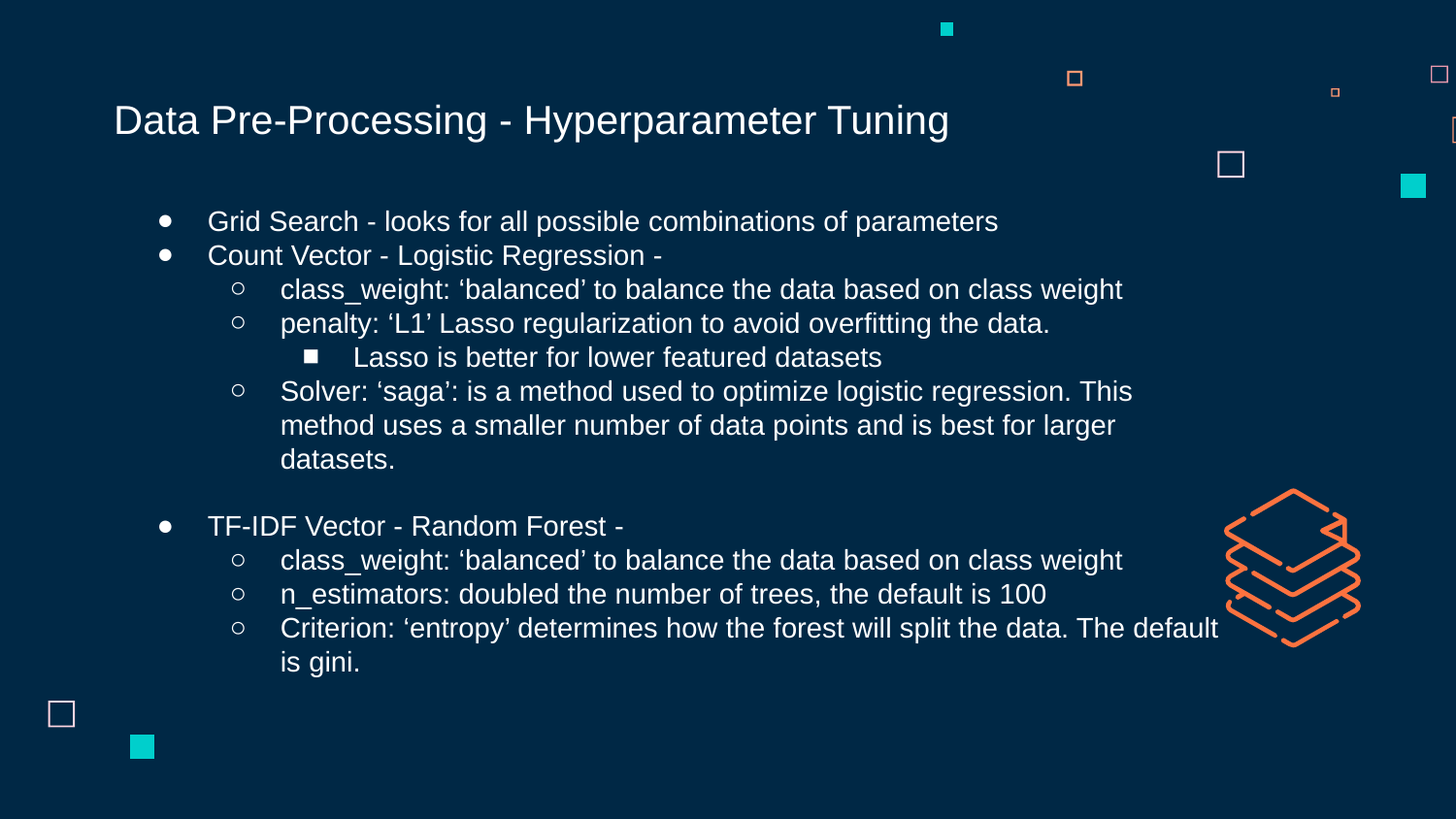

# Data Pre-Processing - Hyperparameter Tuning
Grid Search - looks for all possible combinations of parameters
Count Vector - Logistic Regression -
class_weight: ‘balanced’ to balance the data based on class weight
penalty: ‘L1’ Lasso regularization to avoid overfitting the data.
Lasso is better for lower featured datasets
Solver: ‘saga’: is a method used to optimize logistic regression. This method uses a smaller number of data points and is best for larger datasets.

TF-IDF Vector - Random Forest -
class_weight: ‘balanced’ to balance the data based on class weight
n_estimators: doubled the number of trees, the default is 100
Criterion: ‘entropy’ determines how the forest will split the data. The default is gini.